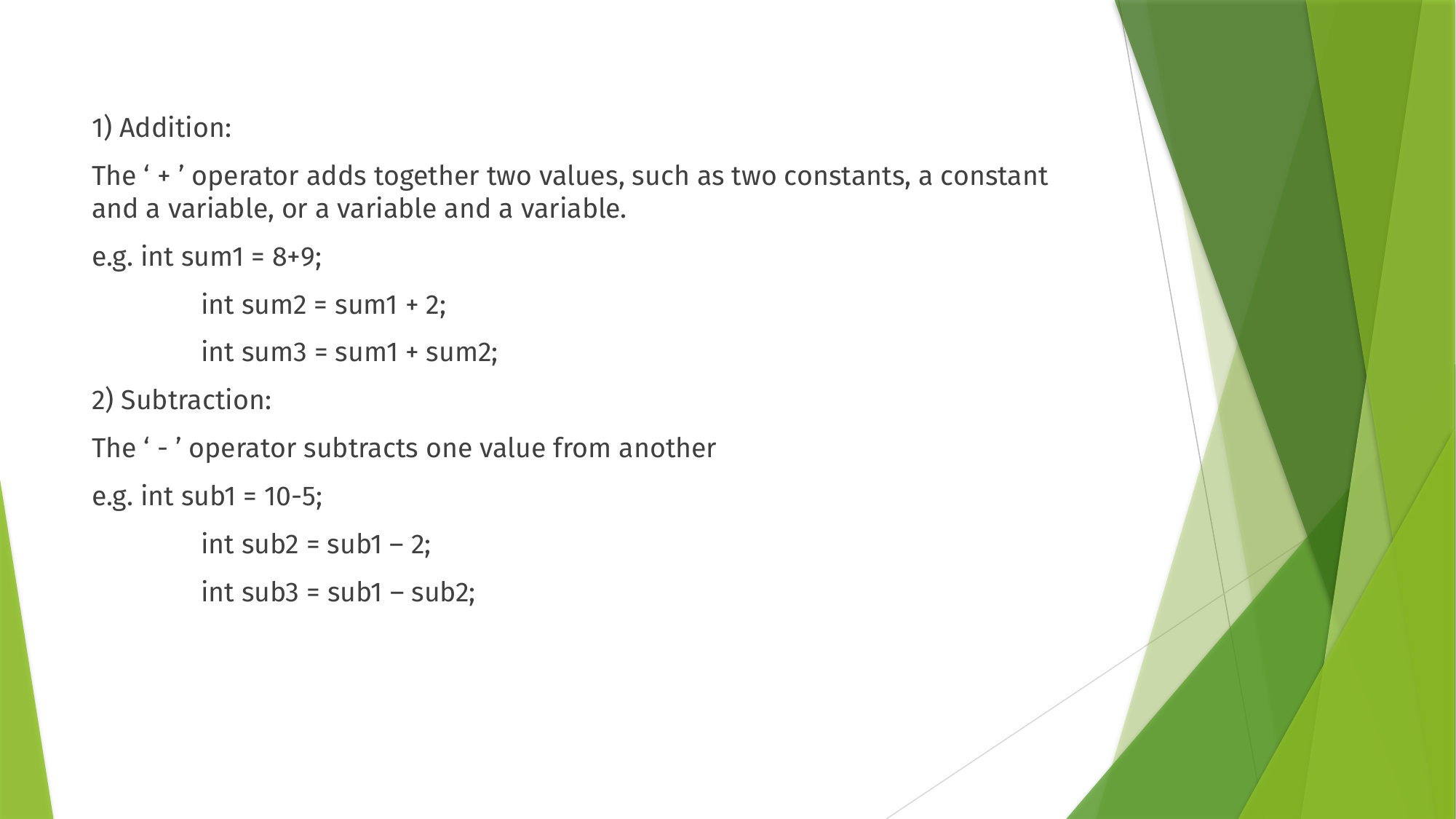

1) Addition:
The ‘ + ’ operator adds together two values, such as two constants, a constant and a variable, or a variable and a variable.
e.g. int sum1 = 8+9;
	int sum2 = sum1 + 2;
	int sum3 = sum1 + sum2;
2) Subtraction:
The ‘ - ’ operator subtracts one value from another
e.g. int sub1 = 10-5;
	int sub2 = sub1 – 2;
	int sub3 = sub1 – sub2;